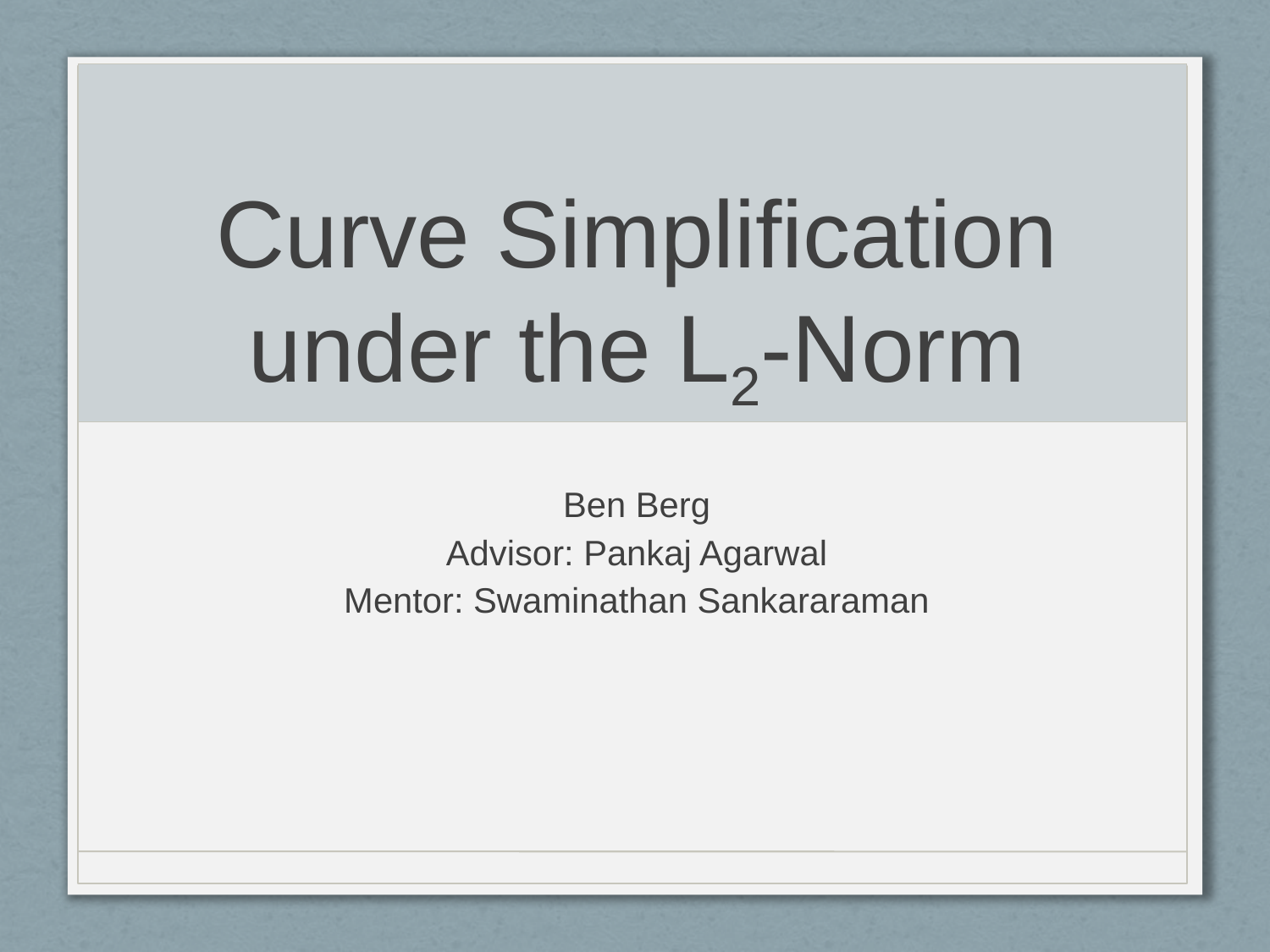

# Curve Simplification under the L2-Norm
Ben Berg
Advisor: Pankaj Agarwal
Mentor: Swaminathan Sankararaman